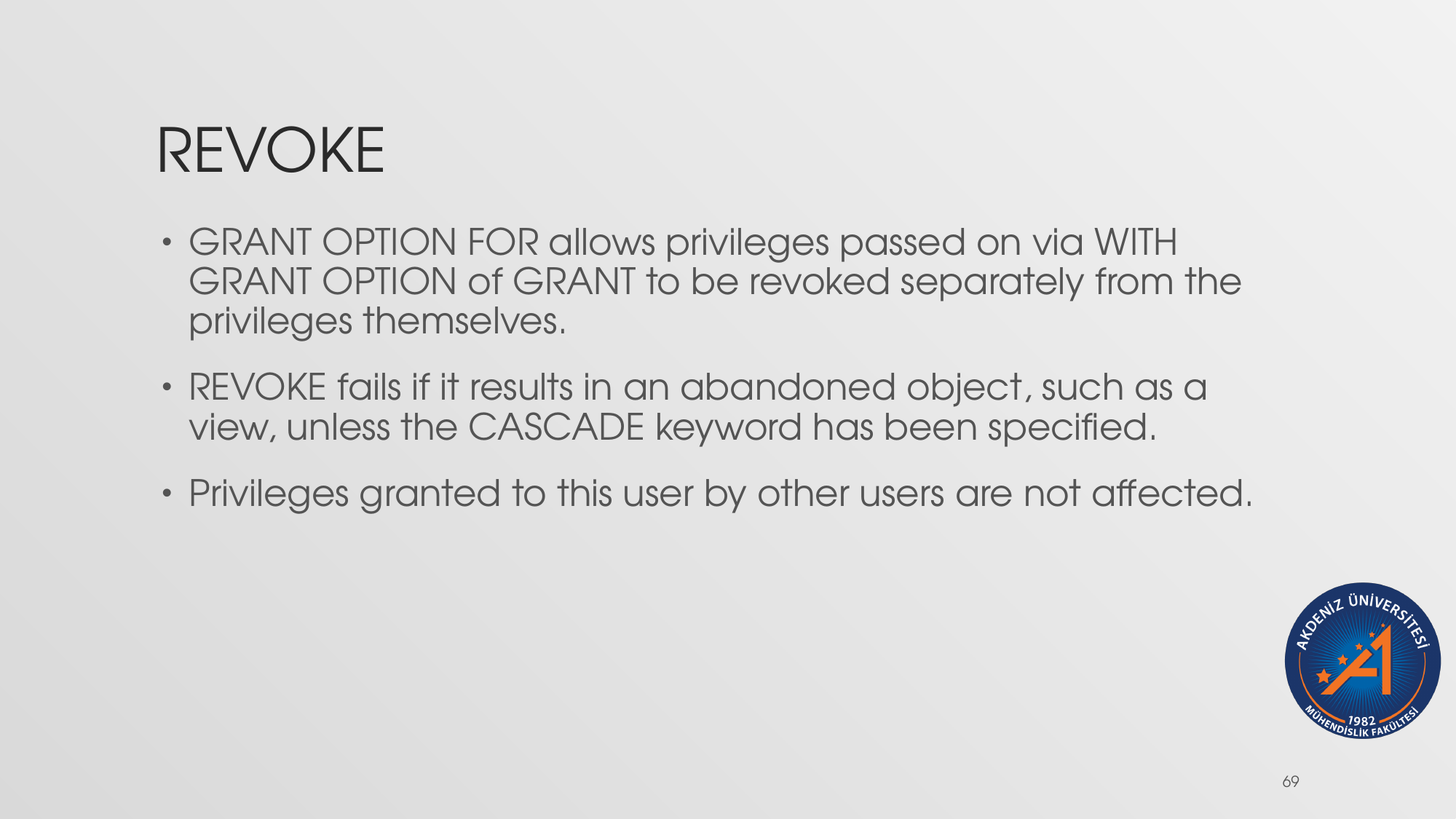

# REVOKE
GRANT OPTION FOR allows privileges passed on via WITH GRANT OPTION of GRANT to be revoked separately from the privileges themselves.
REVOKE fails if it results in an abandoned object, such as a view, unless the CASCADE keyword has been specified.
Privileges granted to this user by other users are not affected.
69